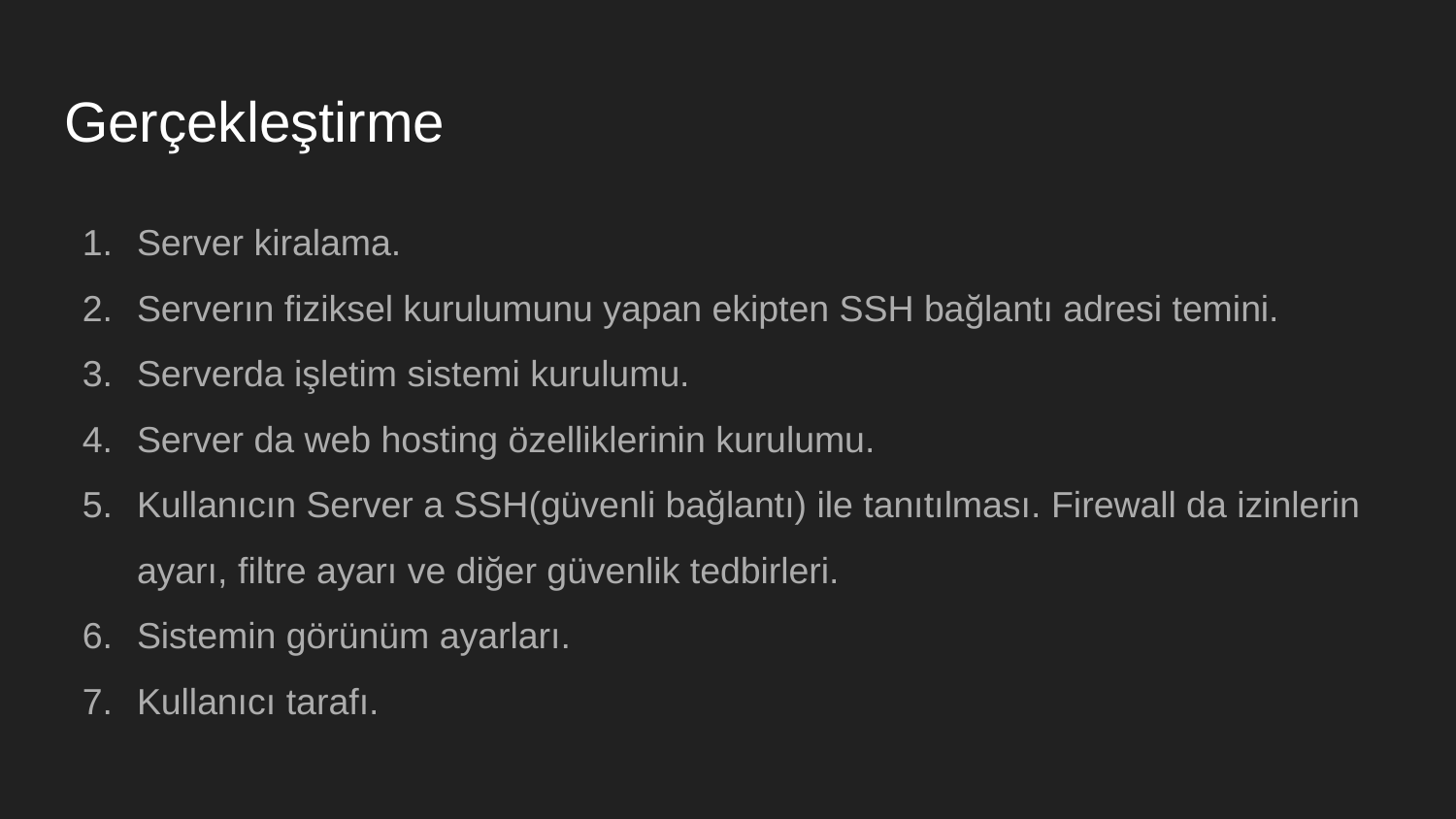

# Gerçekleştirme
Server kiralama.
Serverın fiziksel kurulumunu yapan ekipten SSH bağlantı adresi temini.
Serverda işletim sistemi kurulumu.
Server da web hosting özelliklerinin kurulumu.
Kullanıcın Server a SSH(güvenli bağlantı) ile tanıtılması. Firewall da izinlerin ayarı, filtre ayarı ve diğer güvenlik tedbirleri.
Sistemin görünüm ayarları.
Kullanıcı tarafı.